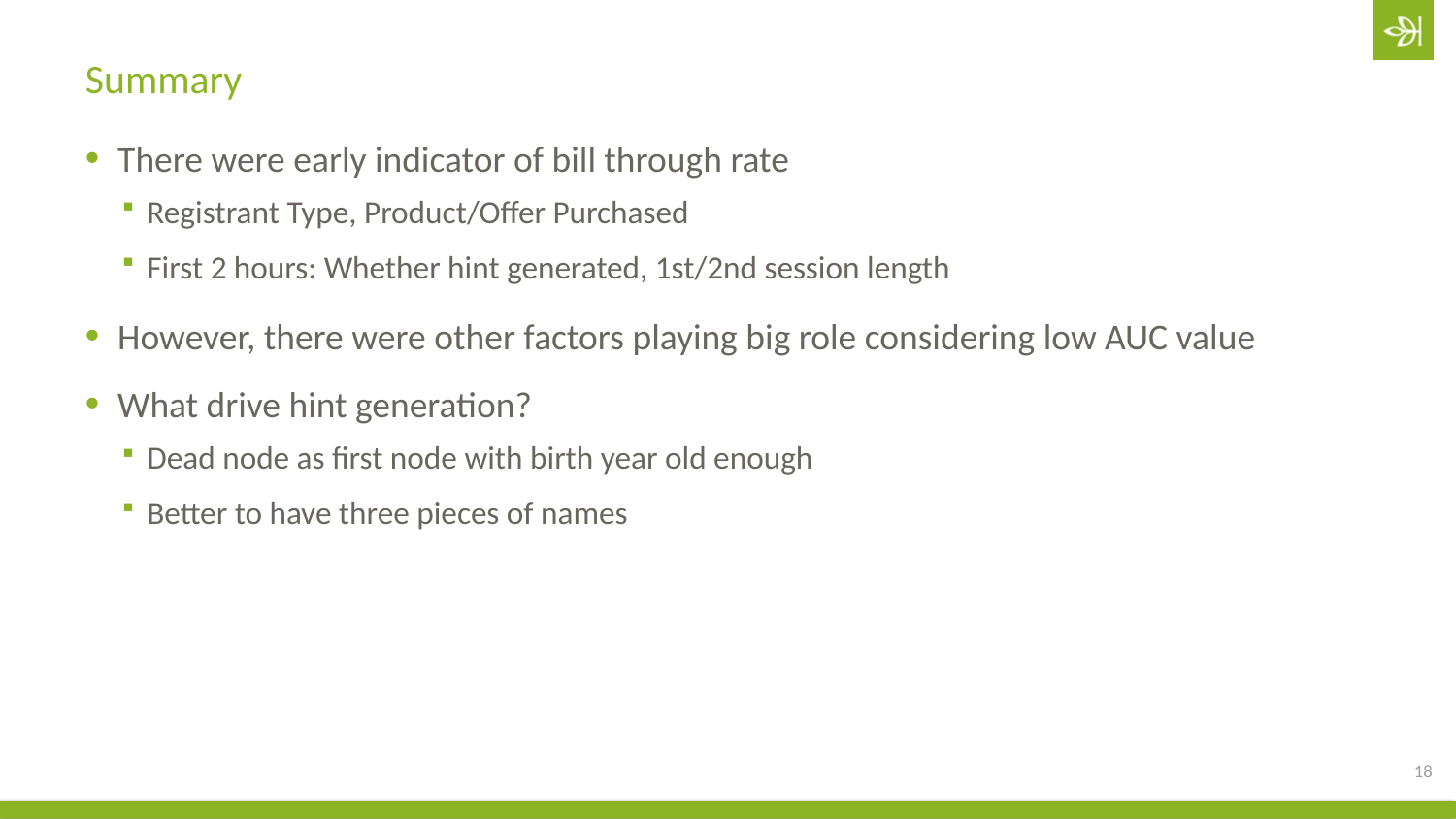

# Summary
There were early indicator of bill through rate
Registrant Type, Product/Offer Purchased
First 2 hours: Whether hint generated, 1st/2nd session length
However, there were other factors playing big role considering low AUC value
What drive hint generation?
Dead node as first node with birth year old enough
Better to have three pieces of names
18